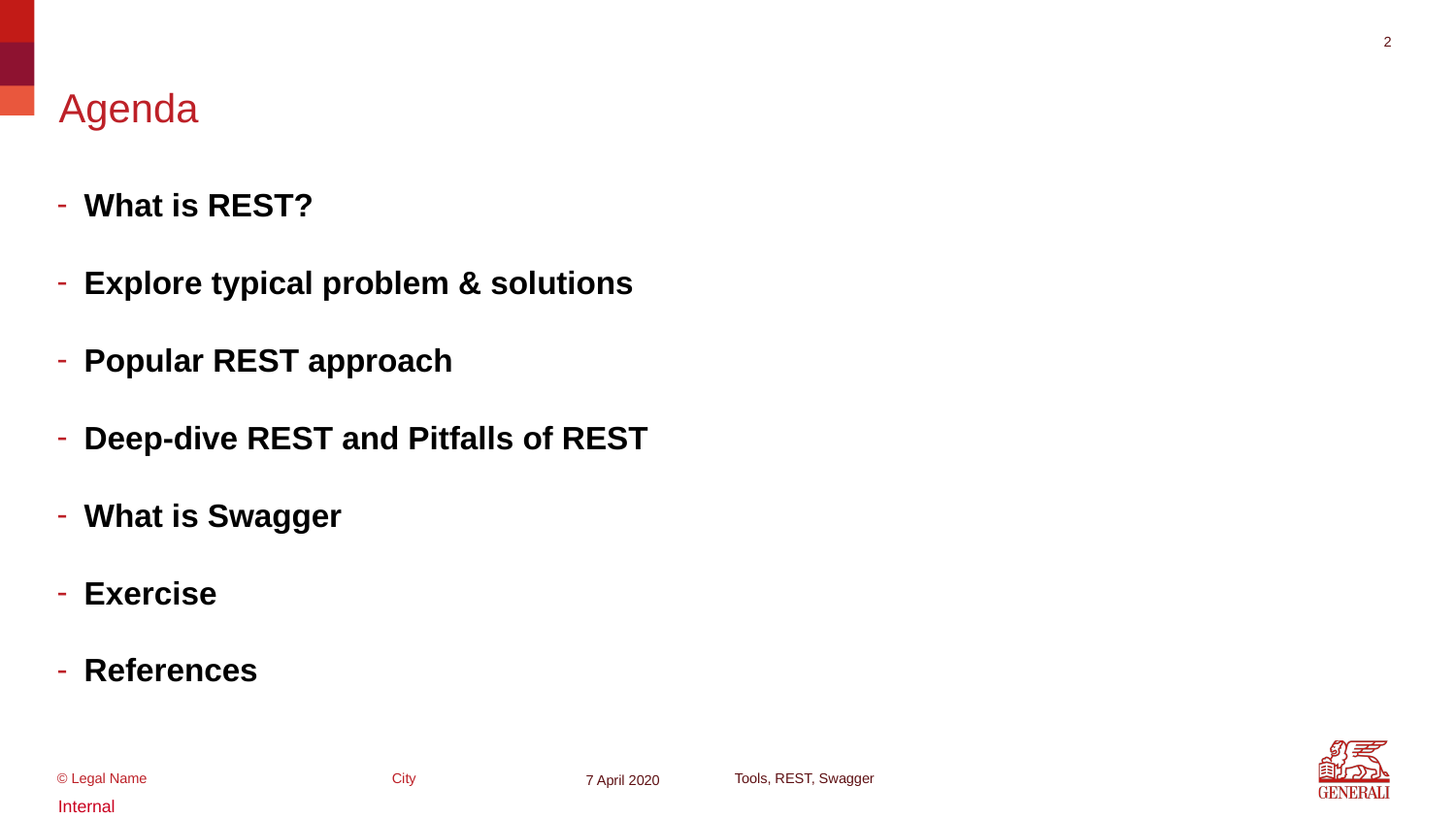

2
What is REST?
Explore typical problem & solutions
Popular REST approach
Deep-dive REST and Pitfalls of REST
What is Swagger
Exercise
References
7 April 2020
Tools, REST, Swagger